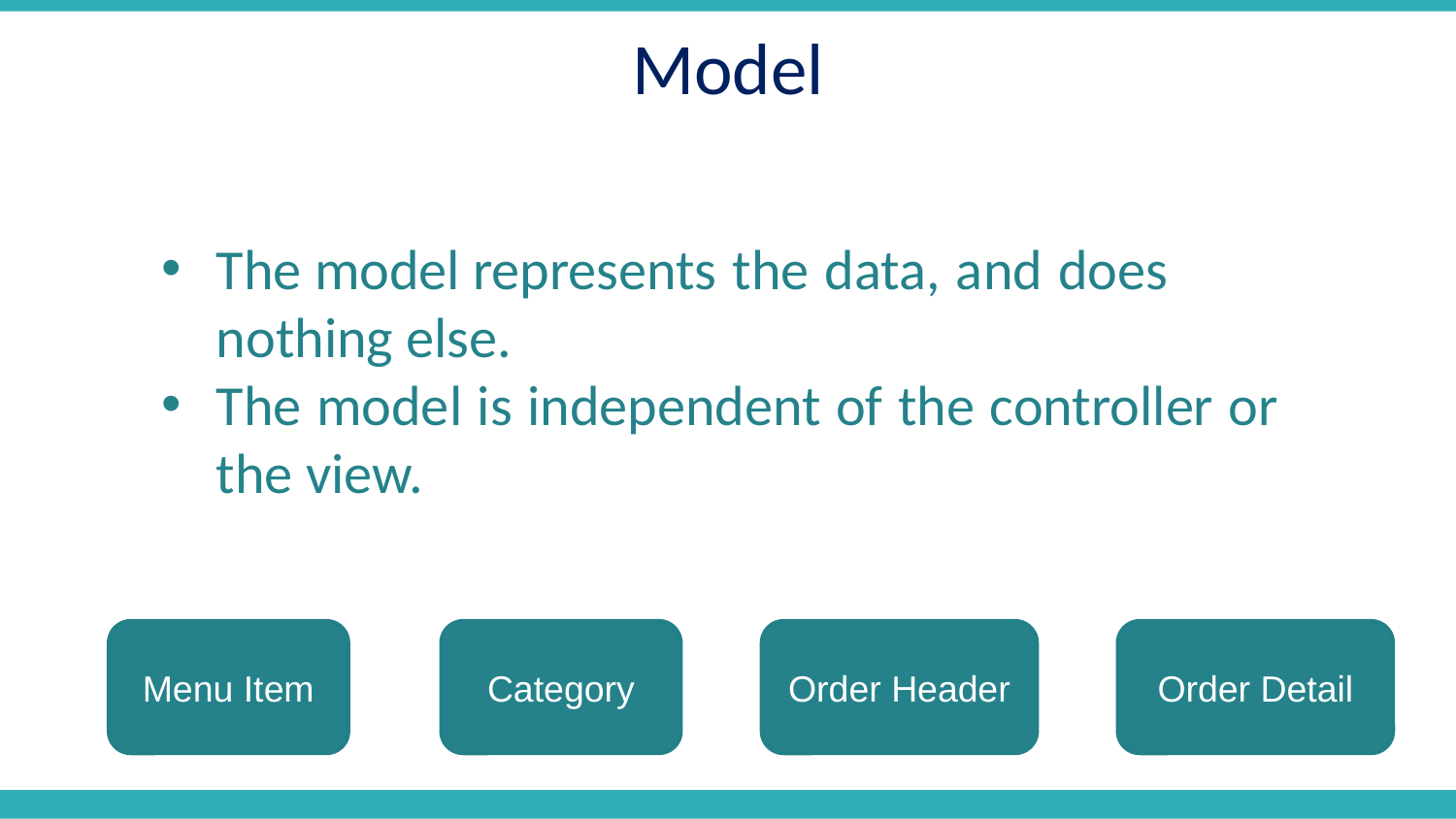

Model
The model represents the data, and does         nothing else.
The model is independent of the controller or  the view.
Category
Order Header
Menu Item
Order Detail